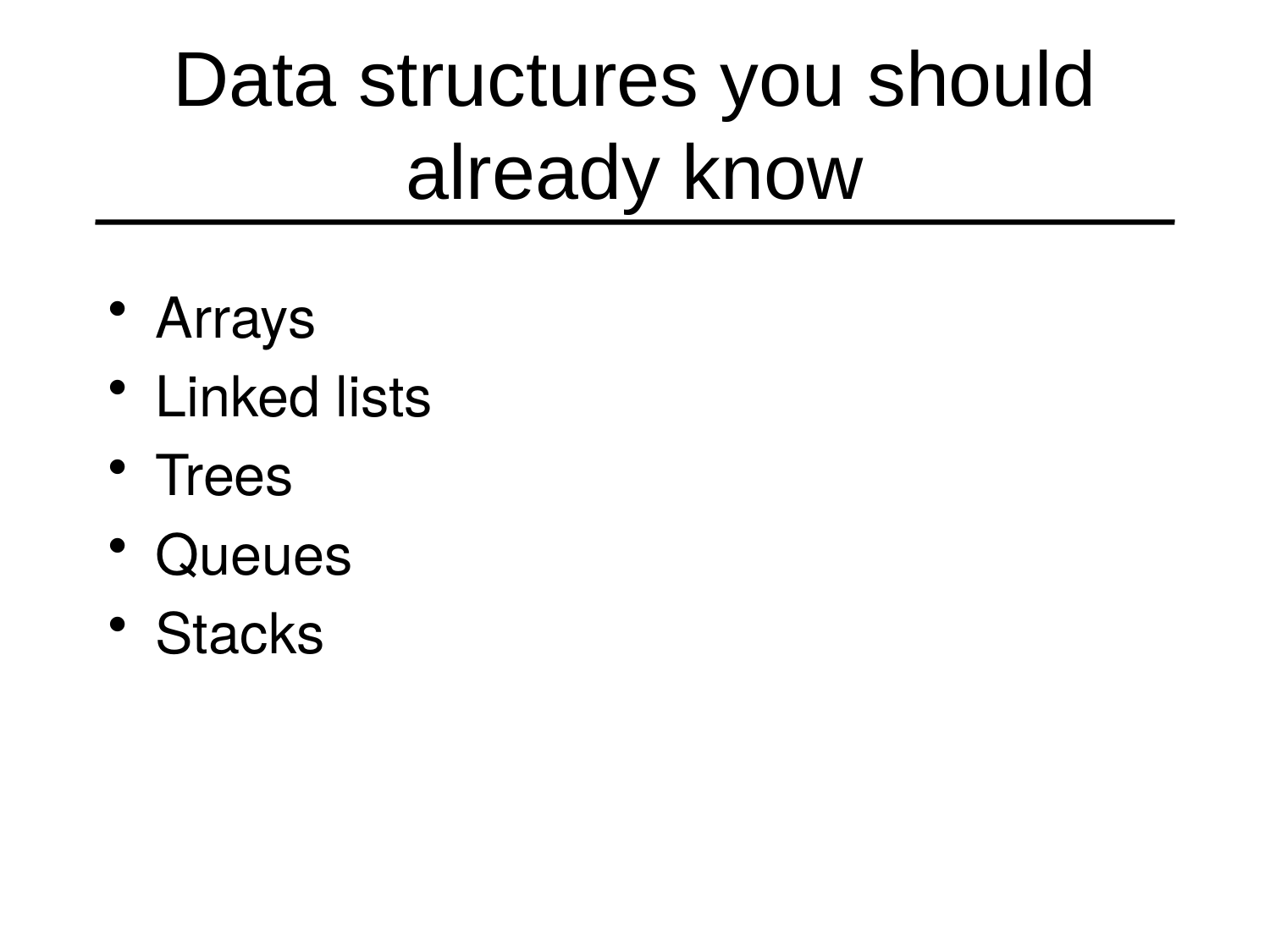

# Data structures you should already know
Arrays
Linked lists
Trees
Queues
Stacks